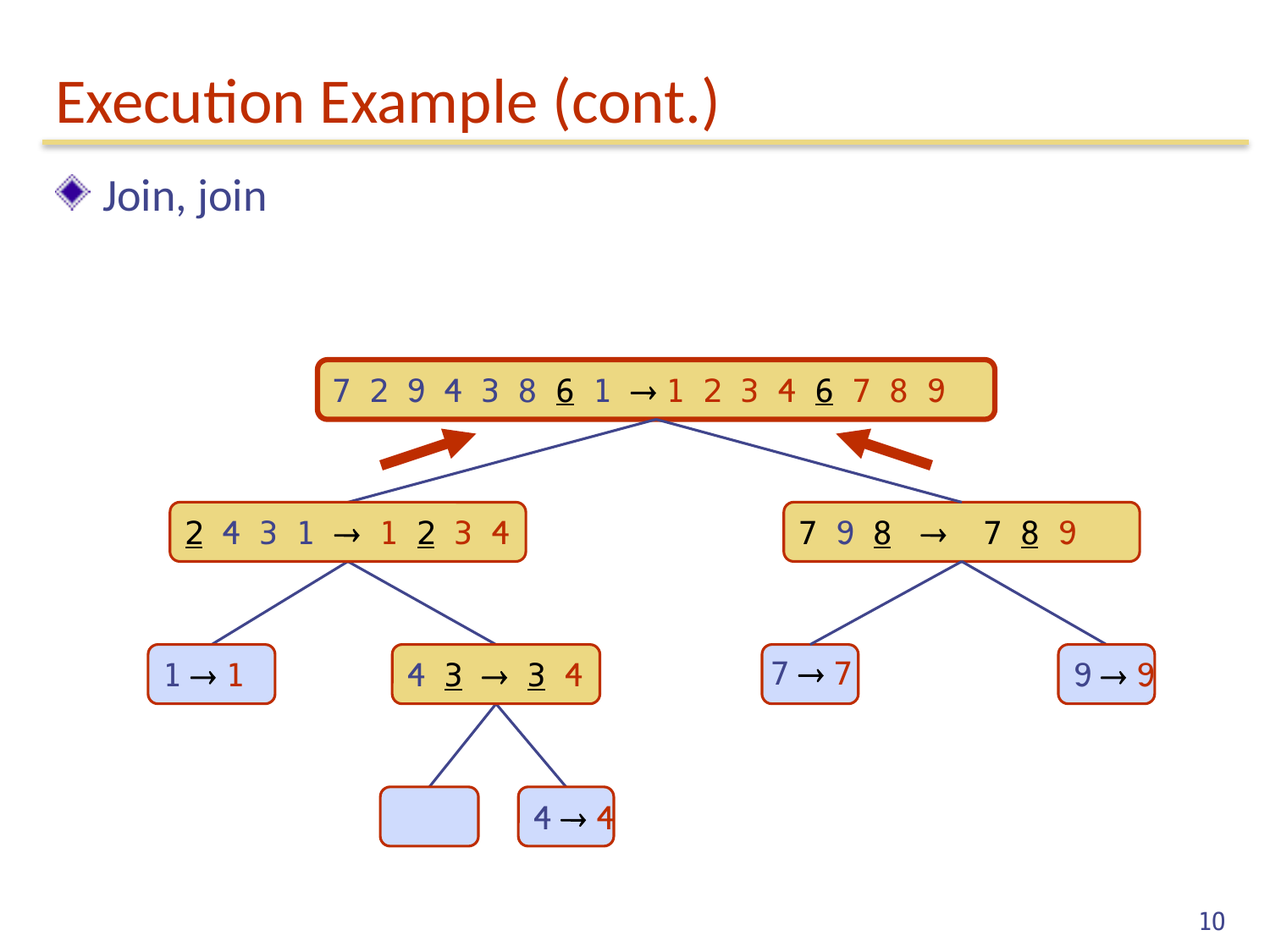

# Execution Example (cont.)
Join, join
7  2  9  4  3  8  6  1  → 1  2  3  4  6  7  8  9

2  4  3  1  →  1  2  3  4
7  9  8   →  17  8  9
1 → 1
4  3  →  3  4
8 → 8
9 → 9
7 → 7
9 → 9
4 → 4
10